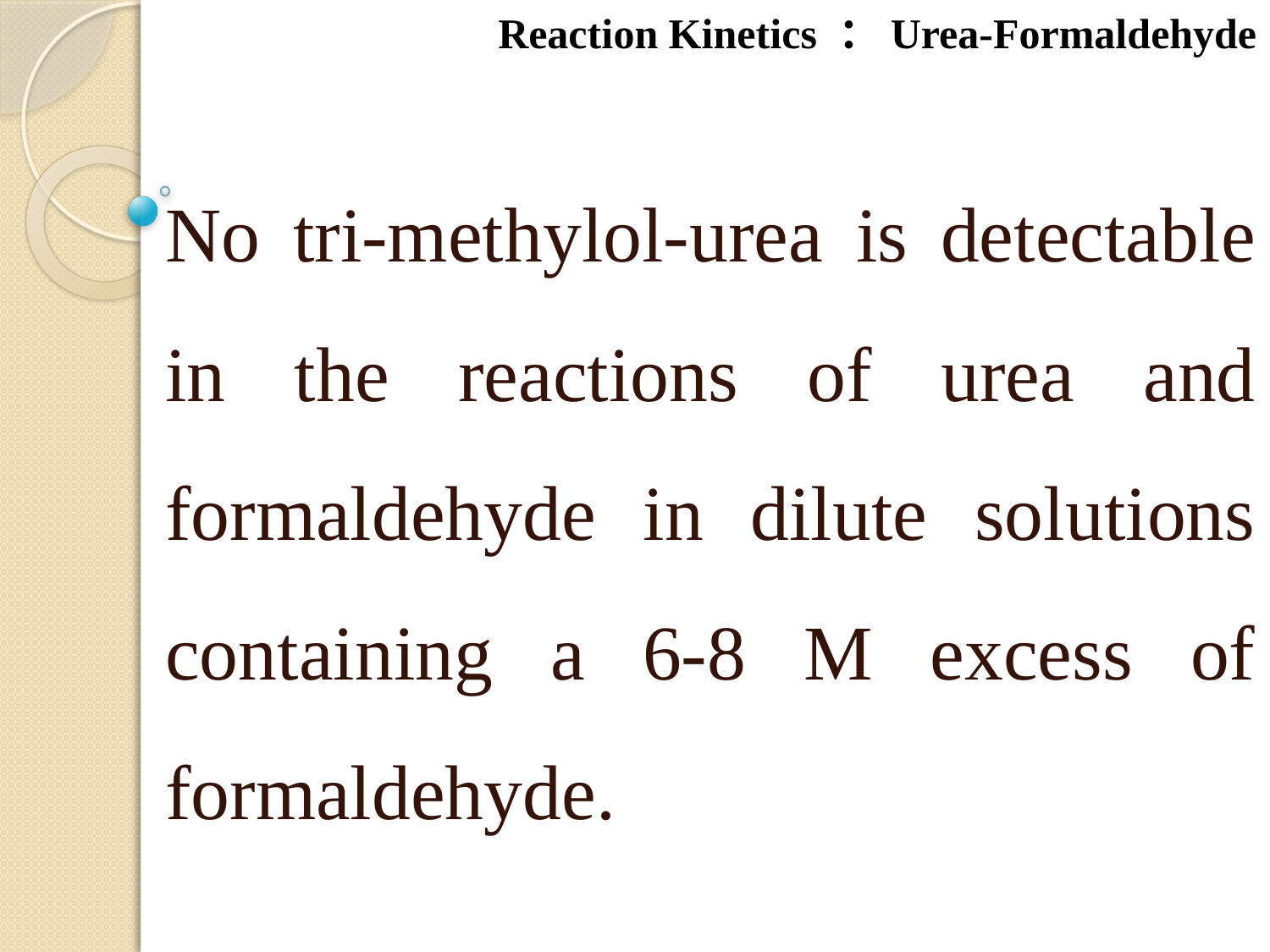

Reaction Kinetics ：Urea-Formaldehyde
No tri-methylol-urea is detectable in the reactions of urea and formaldehyde in dilute solutions containing a 6-8 M excess of formaldehyde.